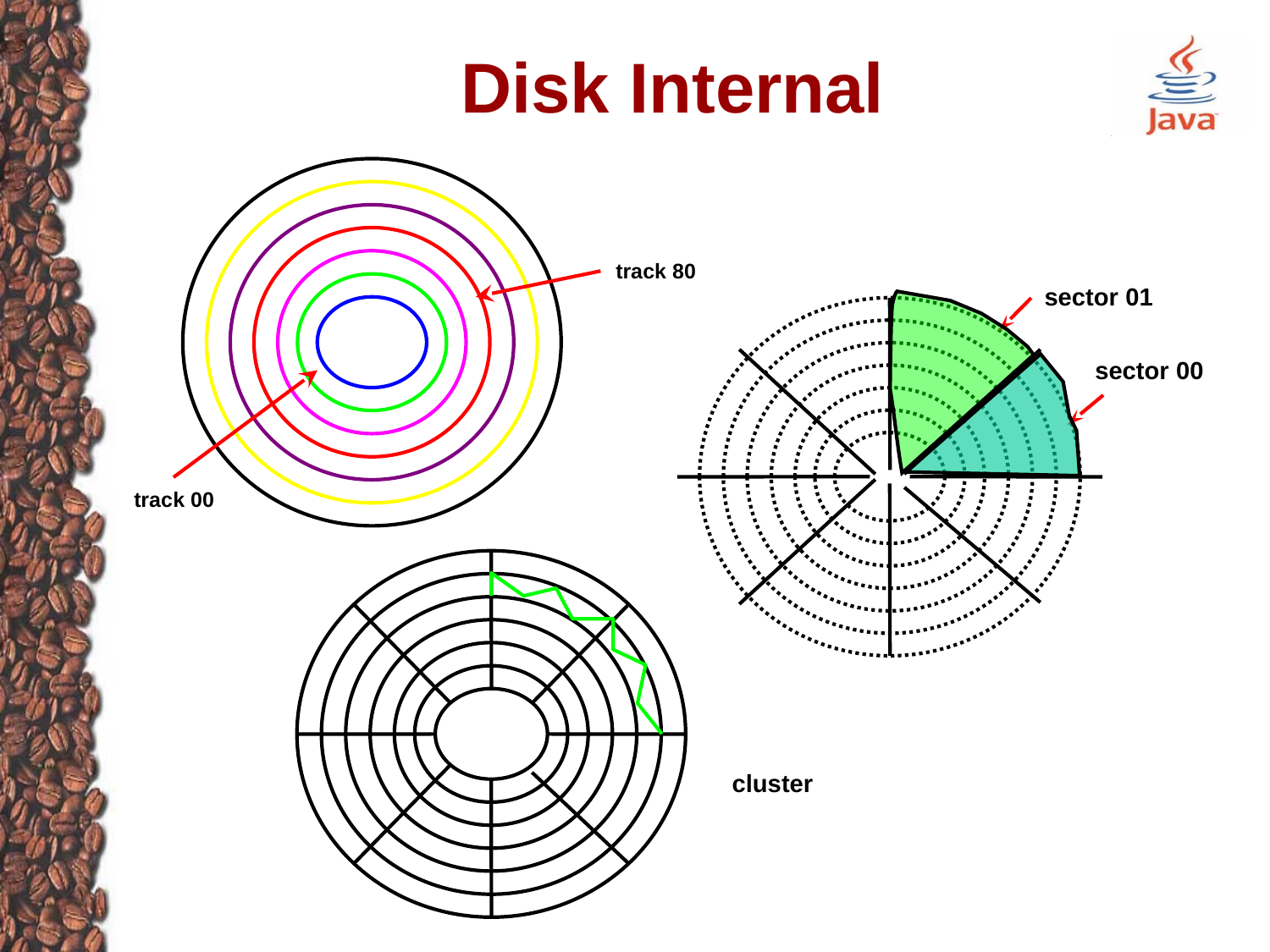

# Disk Internal

track 80

sector 01

sector 00

track 00

cluster